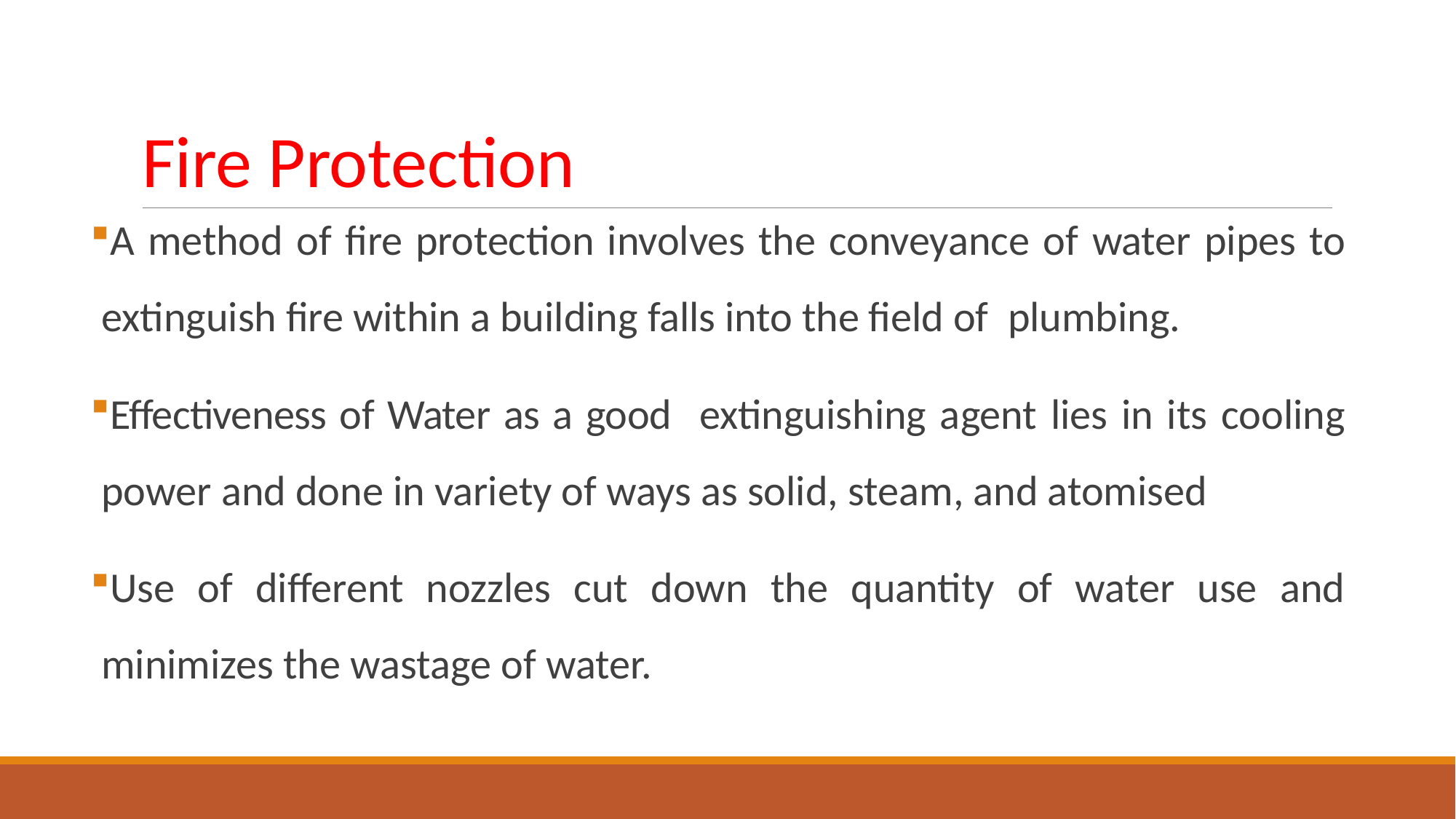

# Fire Protection
A method of fire protection involves the conveyance of water pipes to extinguish fire within a building falls into the field of  plumbing.
Effectiveness of Water as a good  extinguishing agent lies in its cooling power and done in variety of ways as solid, steam, and atomised
Use of different nozzles cut down the quantity of water use and minimizes the wastage of water.